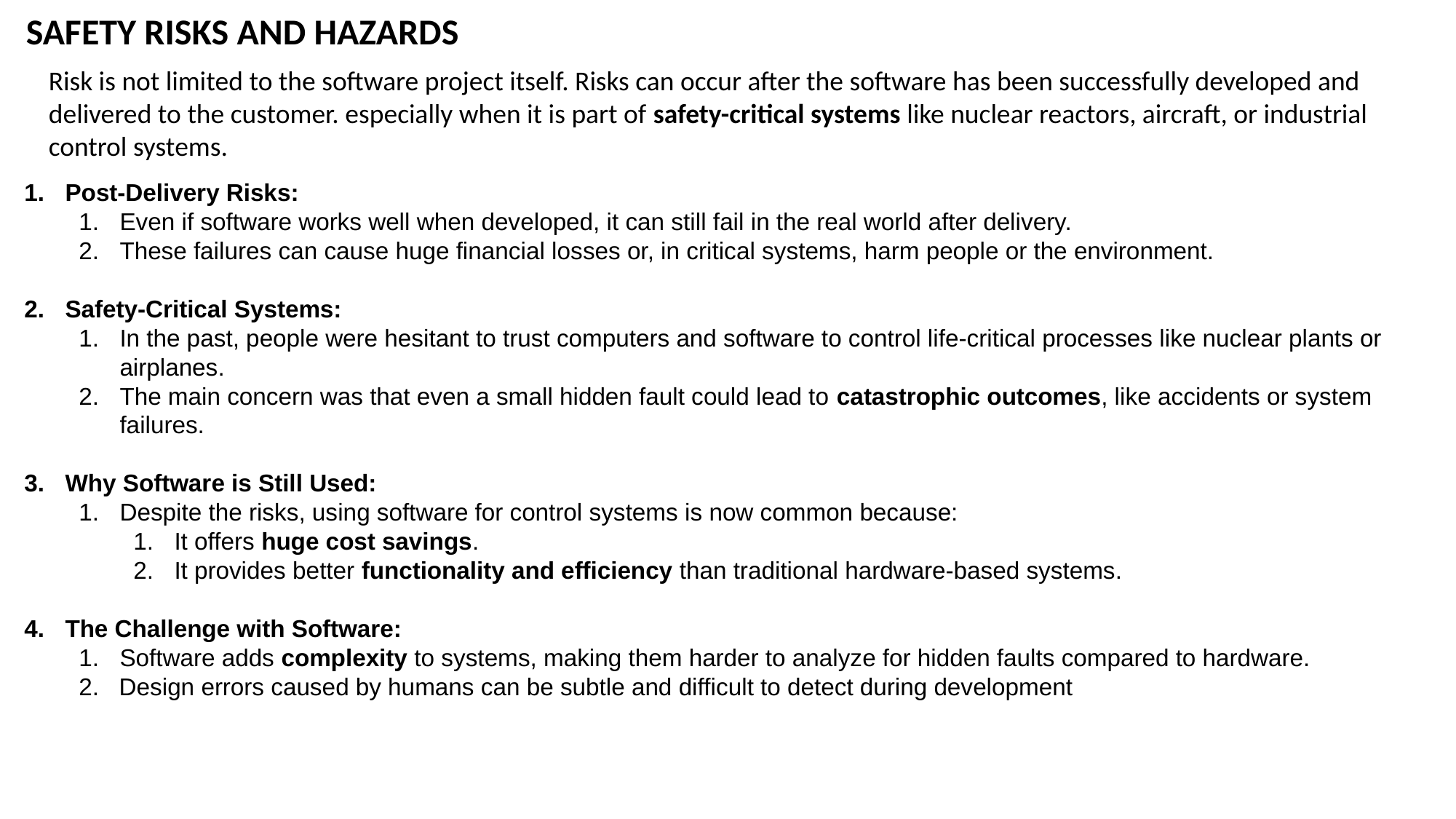

SAFETY RISKS AND HAZARDS
Risk is not limited to the software project itself. Risks can occur after the software has been successfully developed and delivered to the customer. especially when it is part of safety-critical systems like nuclear reactors, aircraft, or industrial control systems.

Post-Delivery Risks:
Even if software works well when developed, it can still fail in the real world after delivery.
These failures can cause huge financial losses or, in critical systems, harm people or the environment.

Safety-Critical Systems:
In the past, people were hesitant to trust computers and software to control life-critical processes like nuclear plants or airplanes.
The main concern was that even a small hidden fault could lead to catastrophic outcomes, like accidents or system failures.

Why Software is Still Used:
Despite the risks, using software for control systems is now common because:
It offers huge cost savings.
It provides better functionality and efficiency than traditional hardware-based systems.

The Challenge with Software:
Software adds complexity to systems, making them harder to analyze for hidden faults compared to hardware.
2.   Design errors caused by humans can be subtle and difficult to detect during development